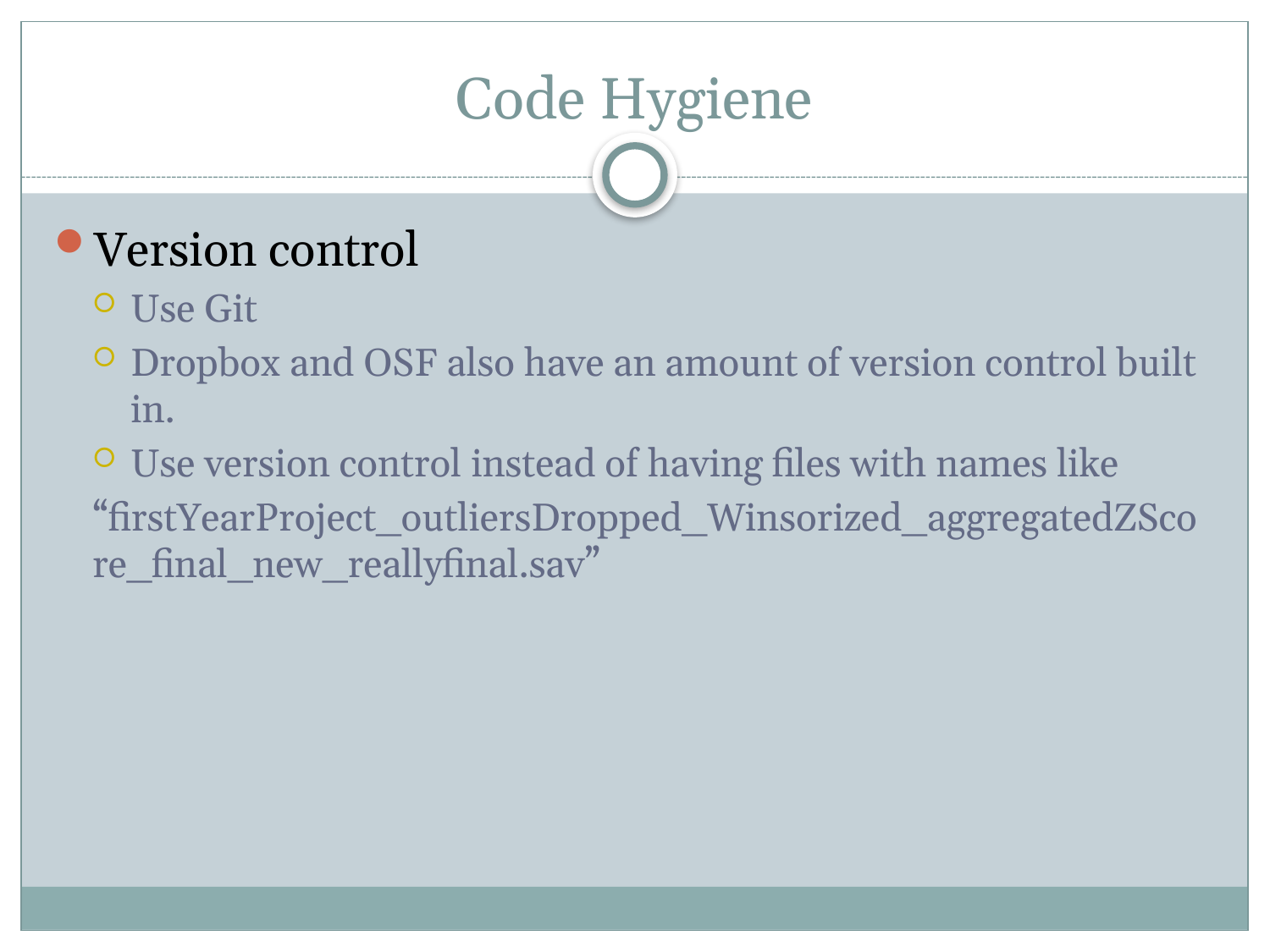

# Code Hygiene
Version control
Use Git
Dropbox and OSF also have an amount of version control built in.
Use version control instead of having files with names like
“firstYearProject_outliersDropped_Winsorized_aggregatedZScore_final_new_reallyfinal.sav”